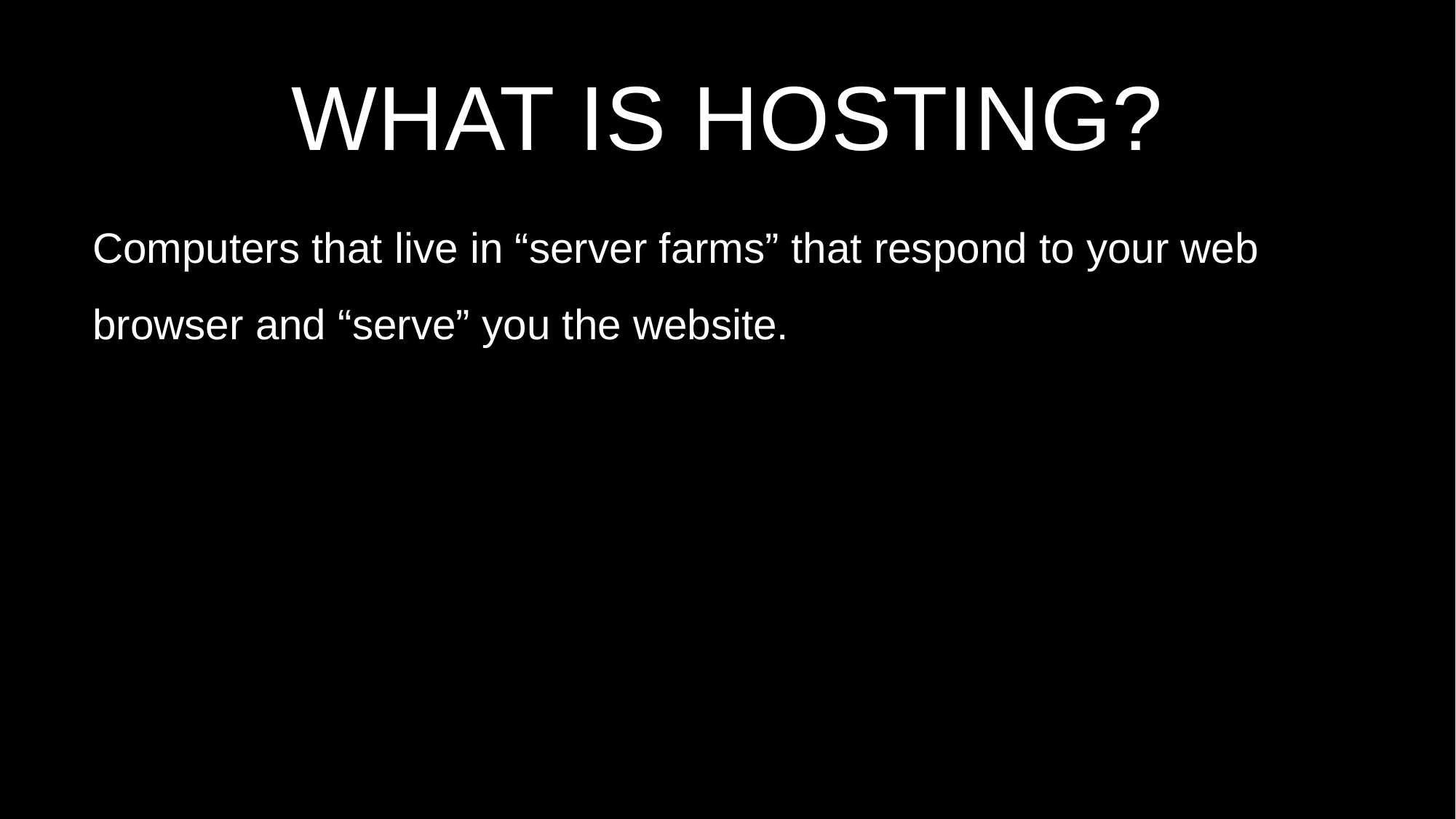

# What is HOSTING?
Computers that live in “server farms” that respond to your web browser and “serve” you the website.